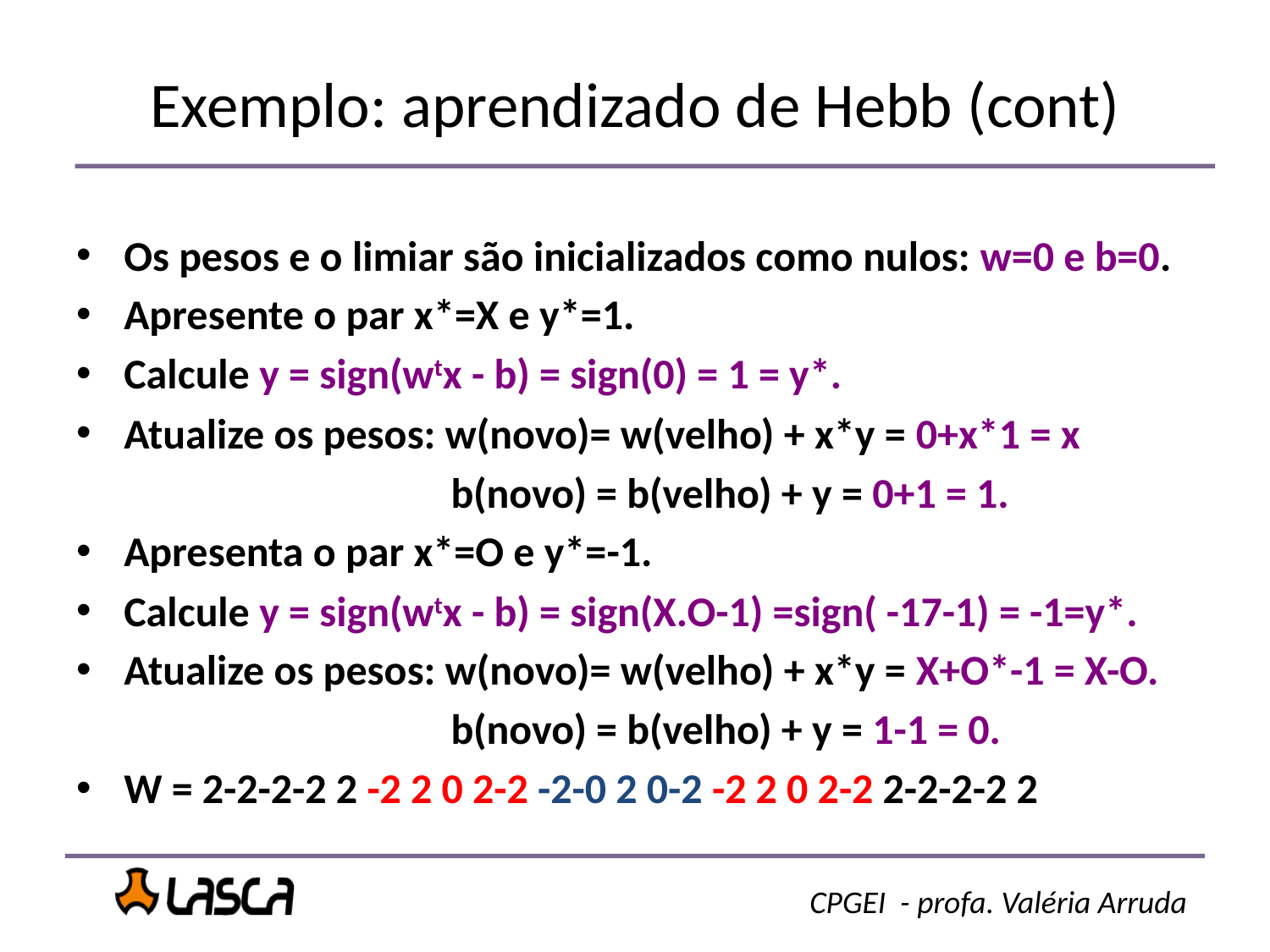

Exemplo: aprendizado de Hebb (cont)
Os pesos e o limiar são inicializados como nulos: w=0 e b=0.
Apresente o par x*=X e y*=1.
Calcule y = sign(wtx - b) = sign(0) = 1 = y*.
Atualize os pesos: w(novo)= w(velho) + x*y = 0+x*1 = x
               b(novo) = b(velho) + y = 0+1 = 1.
Apresenta o par x*=O e y*=-1.
Calcule y = sign(wtx - b) = sign(X.O-1) =sign( -17-1) = -1=y*.
Atualize os pesos: w(novo)= w(velho) + x*y = X+O*-1 = X-O.
               b(novo) = b(velho) + y = 1-1 = 0.
W = 2-2-2-2 2 -2 2 0 2-2 -2-0 2 0-2 -2 2 0 2-2 2-2-2-2 2